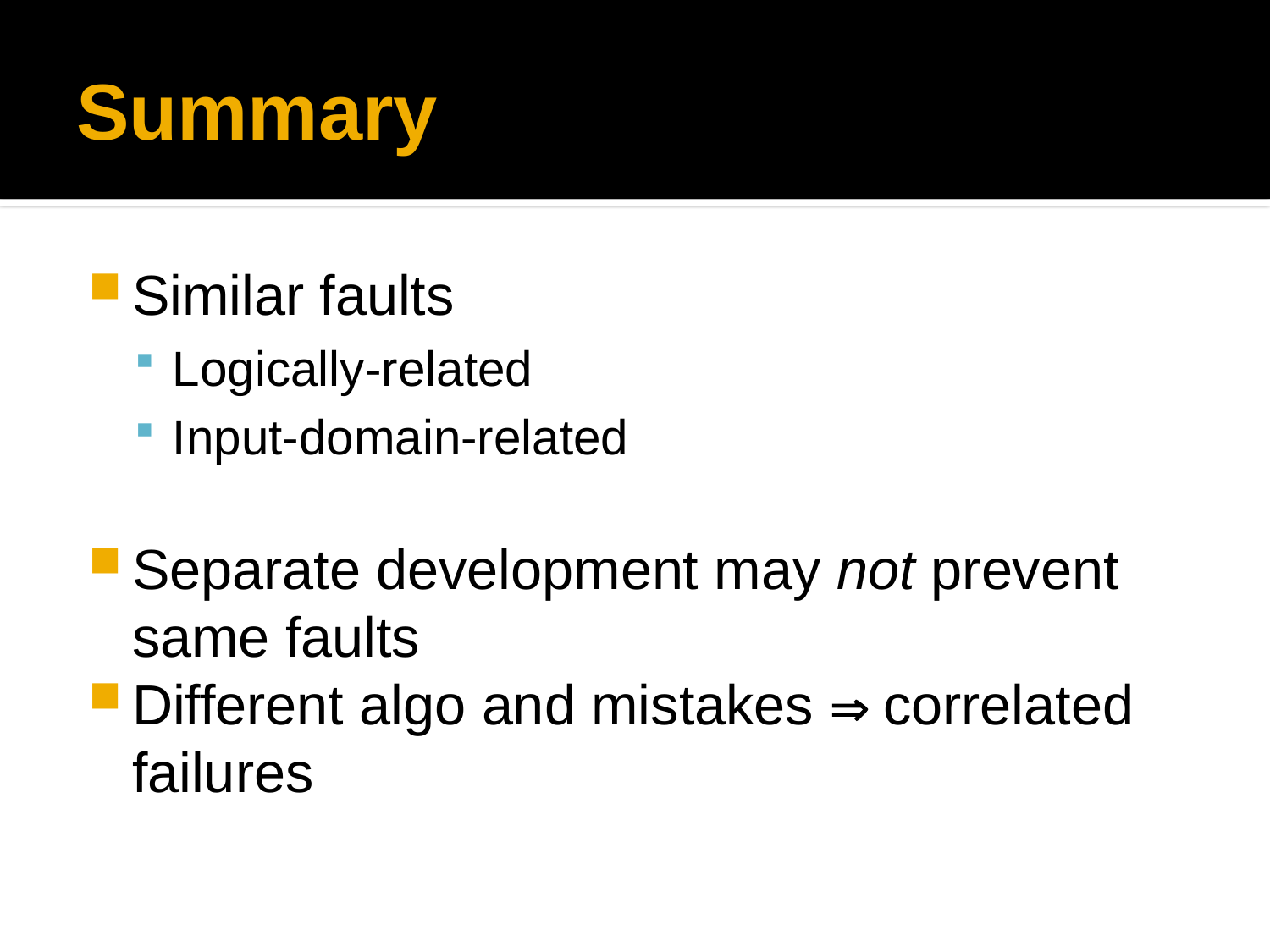

# Summary
Similar faults
Logically-related
Input-domain-related

Separate development may not prevent same faults
Different algo and mistakes ⇒ correlated failures